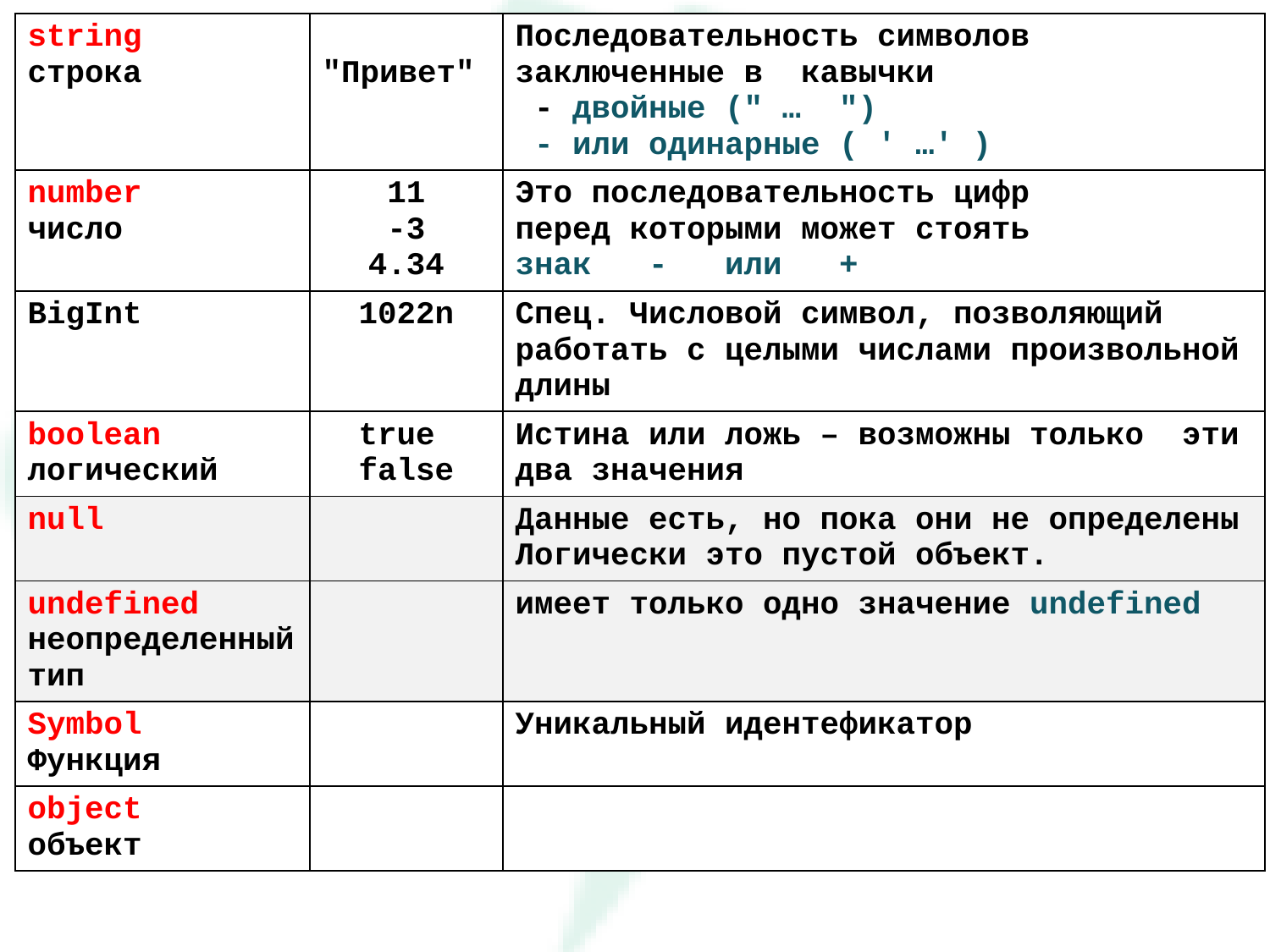

| string строка | "Привет" | Последовательность символов заключенные в кавычки - двойные (" … ") - или одинарные ( ' …' ) |
| --- | --- | --- |
| number число | 11 -3 4.34 | Это последовательность цифр перед которыми может стоять знак - или + |
| BigInt | 1022n | Спец. Числовой символ, позволяющий работать с целыми числами произвольной длины |
| boolean логический | true false | Истина или ложь – возможны только эти два значения |
| null |  | Данные есть, но пока они не определены Логически это пустой объект. |
| undefined неопределенный тип |  | имеет только одно значение undefined |
| Symbol Функция |  | Уникальный идентефикатор |
| object объект |  |  |